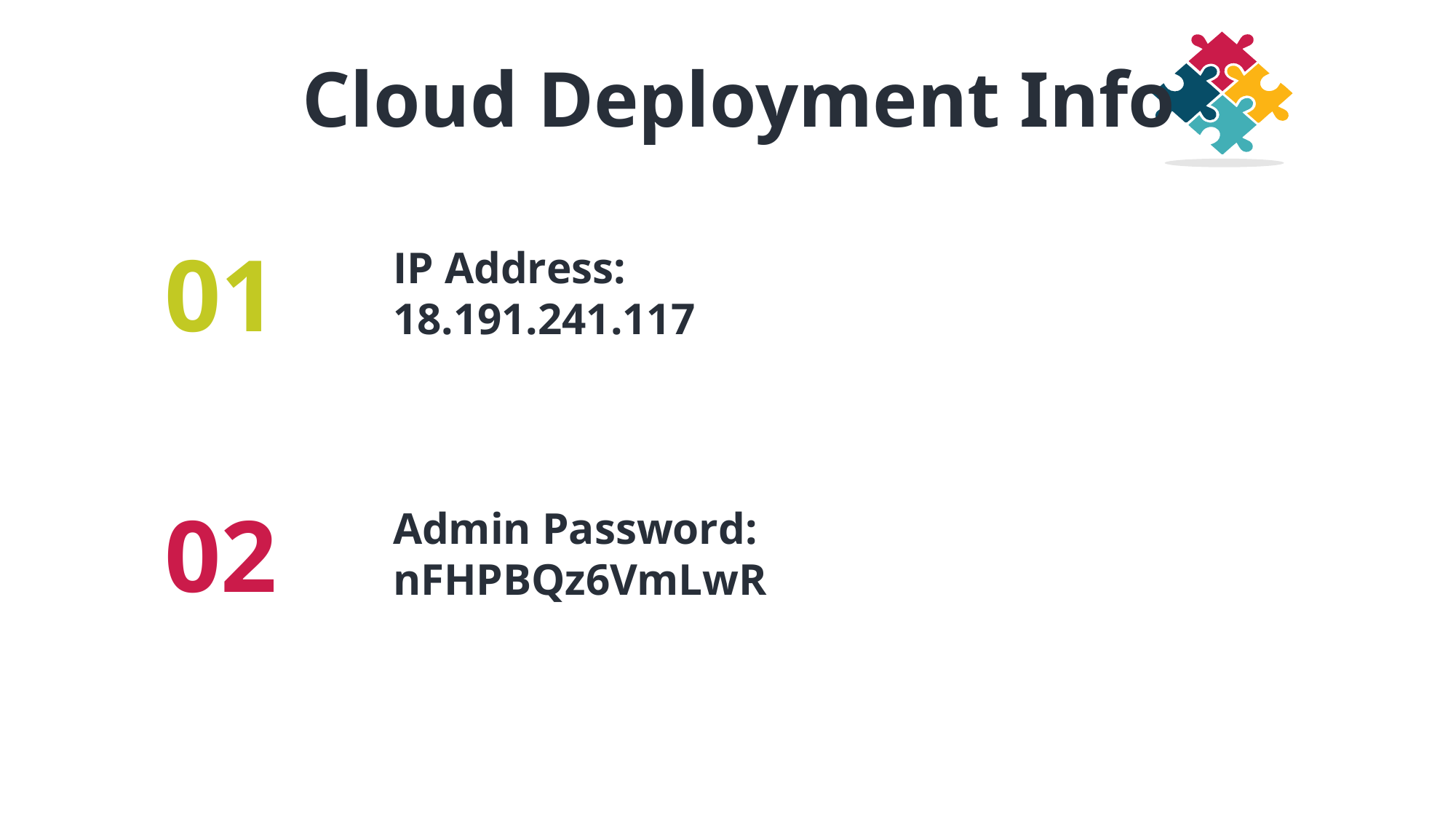

Cloud Deployment Info
01
IP Address:
18.191.241.117
02
Admin Password:
nFHPBQz6VmLwR